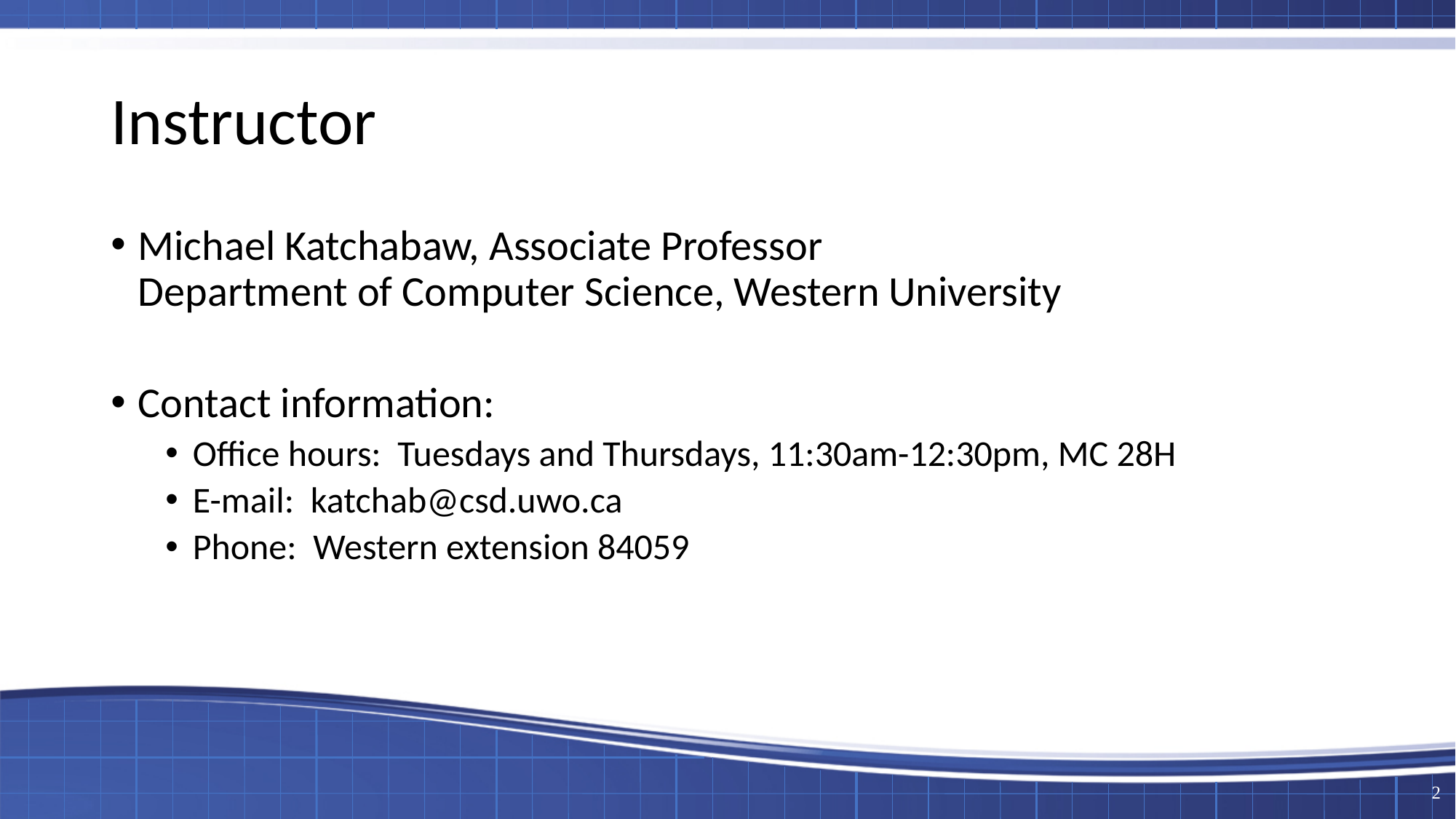

# Instructor
Michael Katchabaw, Associate Professor
Department of Computer Science, Western University
Contact information:
Office hours:  Tuesdays and Thursdays, 11:30am-12:30pm, MC 28H
E-mail:  katchab@csd.uwo.ca
Phone:  Western extension 84059
2